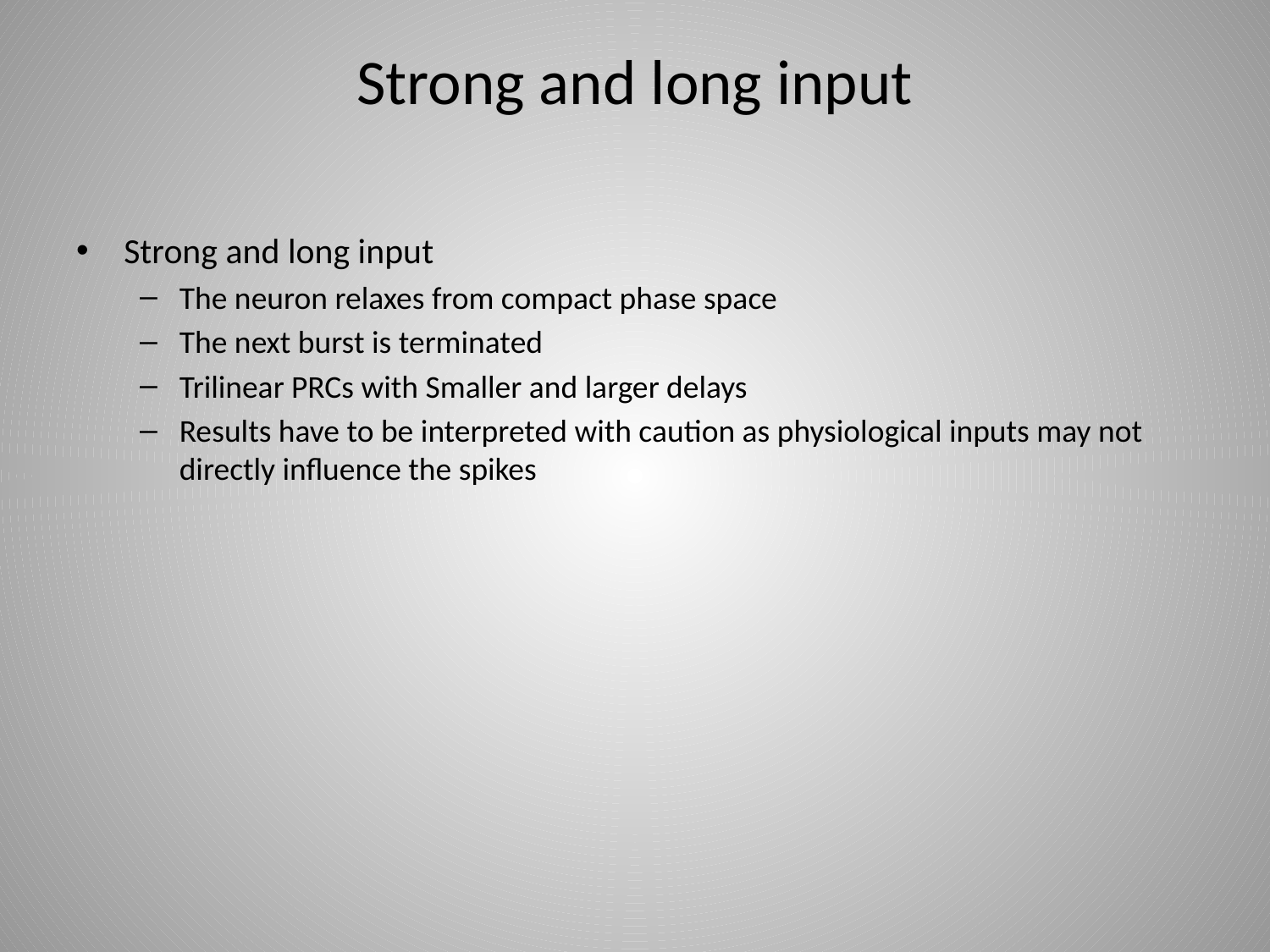

# Strong and long input
Strong and long input
The neuron relaxes from compact phase space
The next burst is terminated
Trilinear PRCs with Smaller and larger delays
Results have to be interpreted with caution as physiological inputs may not directly influence the spikes